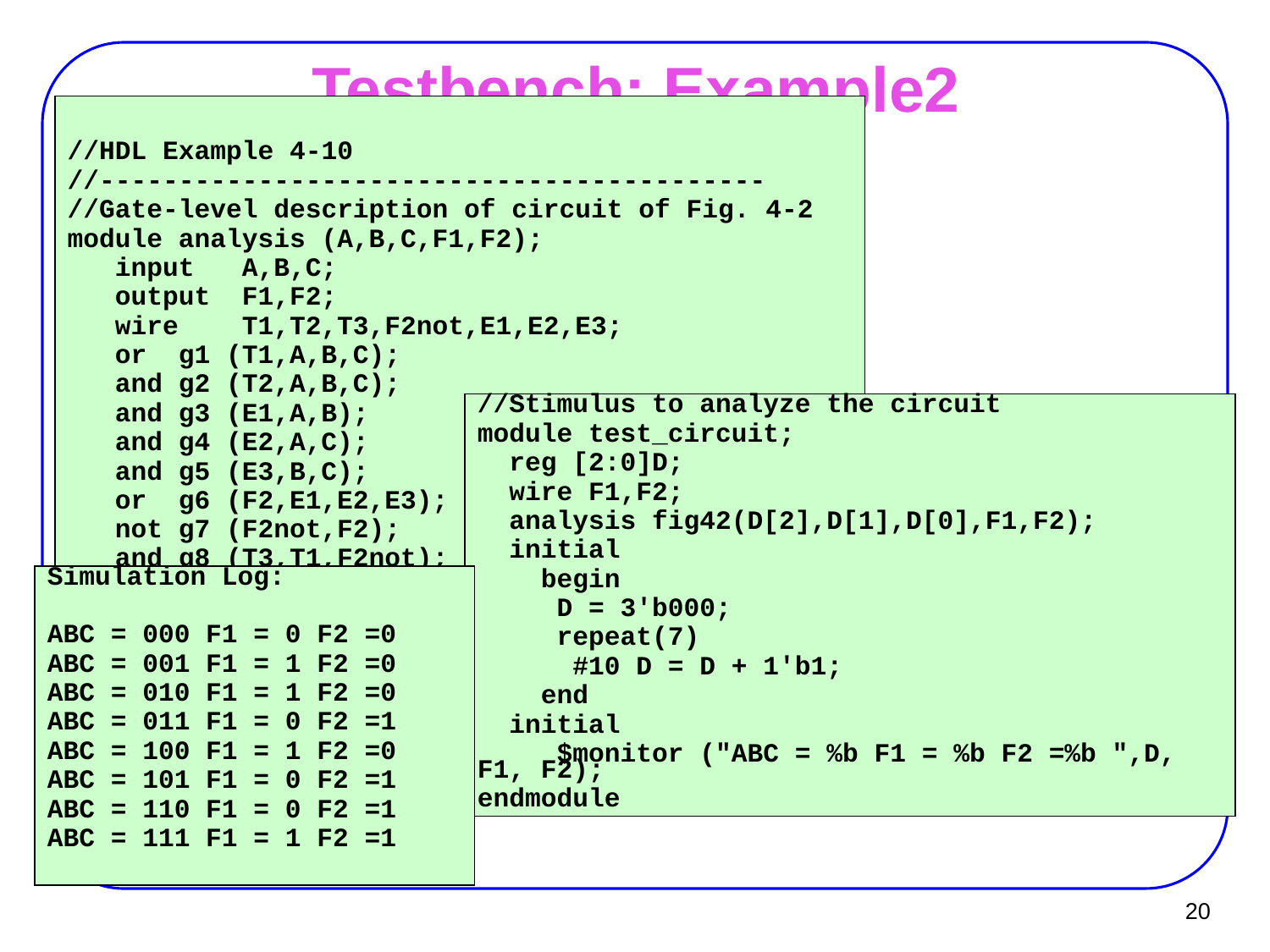

# Testbench: Example2

//HDL Example 4-10
//------------------------------------------
//Gate-level description of circuit of Fig. 4-2
module analysis (A,B,C,F1,F2);
   input   A,B,C;
   output  F1,F2;
   wire    T1,T2,T3,F2not,E1,E2,E3;
   or  g1 (T1,A,B,C);
   and g2 (T2,A,B,C);
   and g3 (E1,A,B);
   and g4 (E2,A,C);
   and g5 (E3,B,C);
   or  g6 (F2,E1,E2,E3);
   not g7 (F2not,F2);
   and g8 (T3,T1,F2not);
   or  g9 (F1,T2,T3);
endmodule
//Stimulus to analyze the circuit
module test_circuit;
  reg [2:0]D;
  wire F1,F2;
  analysis fig42(D[2],D[1],D[0],F1,F2);
  initial
    begin
     D = 3'b000;
     repeat(7)
      #10 D = D + 1'b1;
    end
  initial
     $monitor ("ABC = %b F1 = %b F2 =%b ",D, F1, F2);
endmodule
Simulation Log:

ABC = 000 F1 = 0 F2 =0
ABC = 001 F1 = 1 F2 =0
ABC = 010 F1 = 1 F2 =0
ABC = 011 F1 = 0 F2 =1
ABC = 100 F1 = 1 F2 =0
ABC = 101 F1 = 0 F2 =1
ABC = 110 F1 = 0 F2 =1
ABC = 111 F1 = 1 F2 =1

20